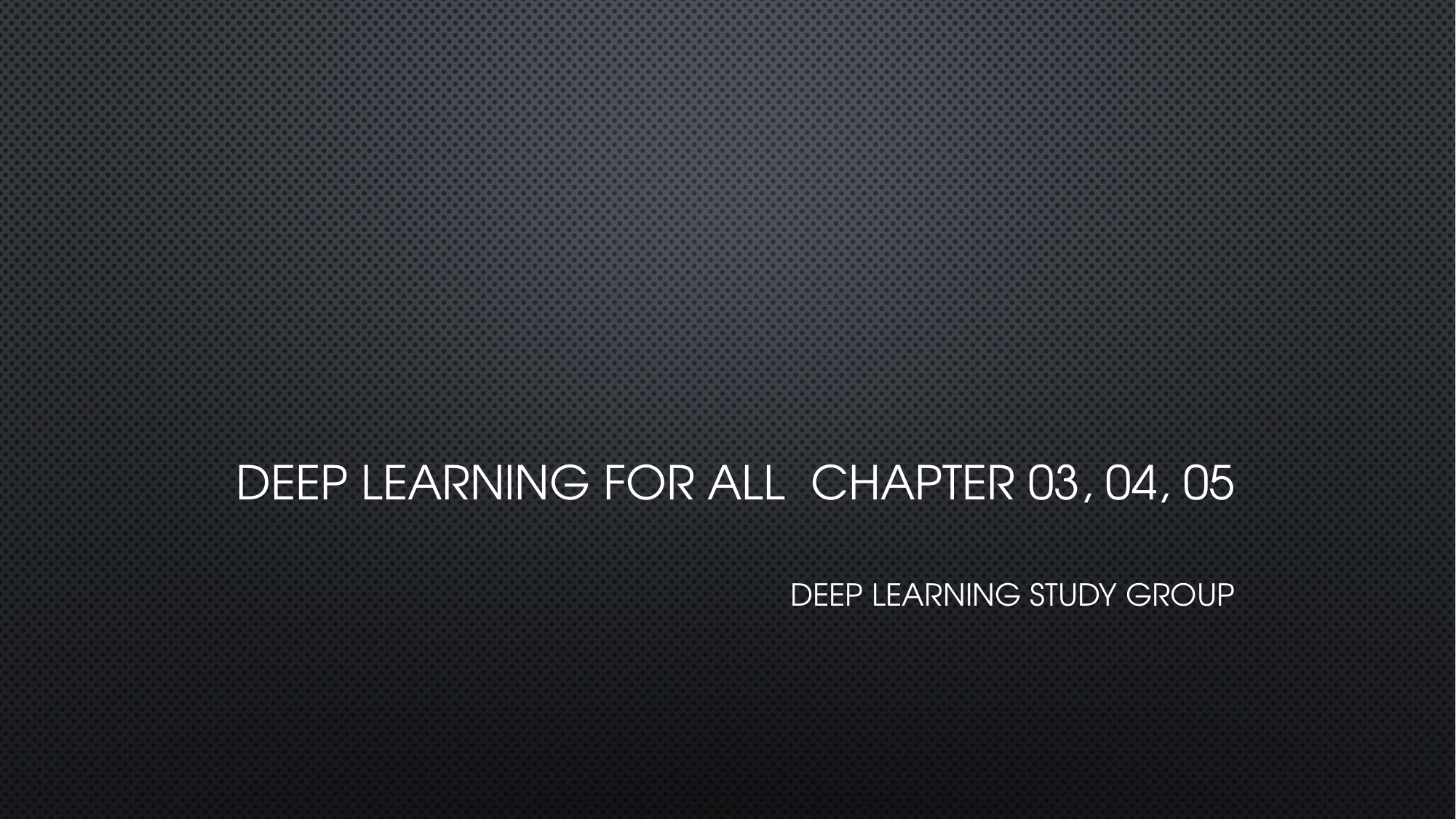

# Deep Learning for all  chapter 03, 04, 05
Deep Learning Study Group